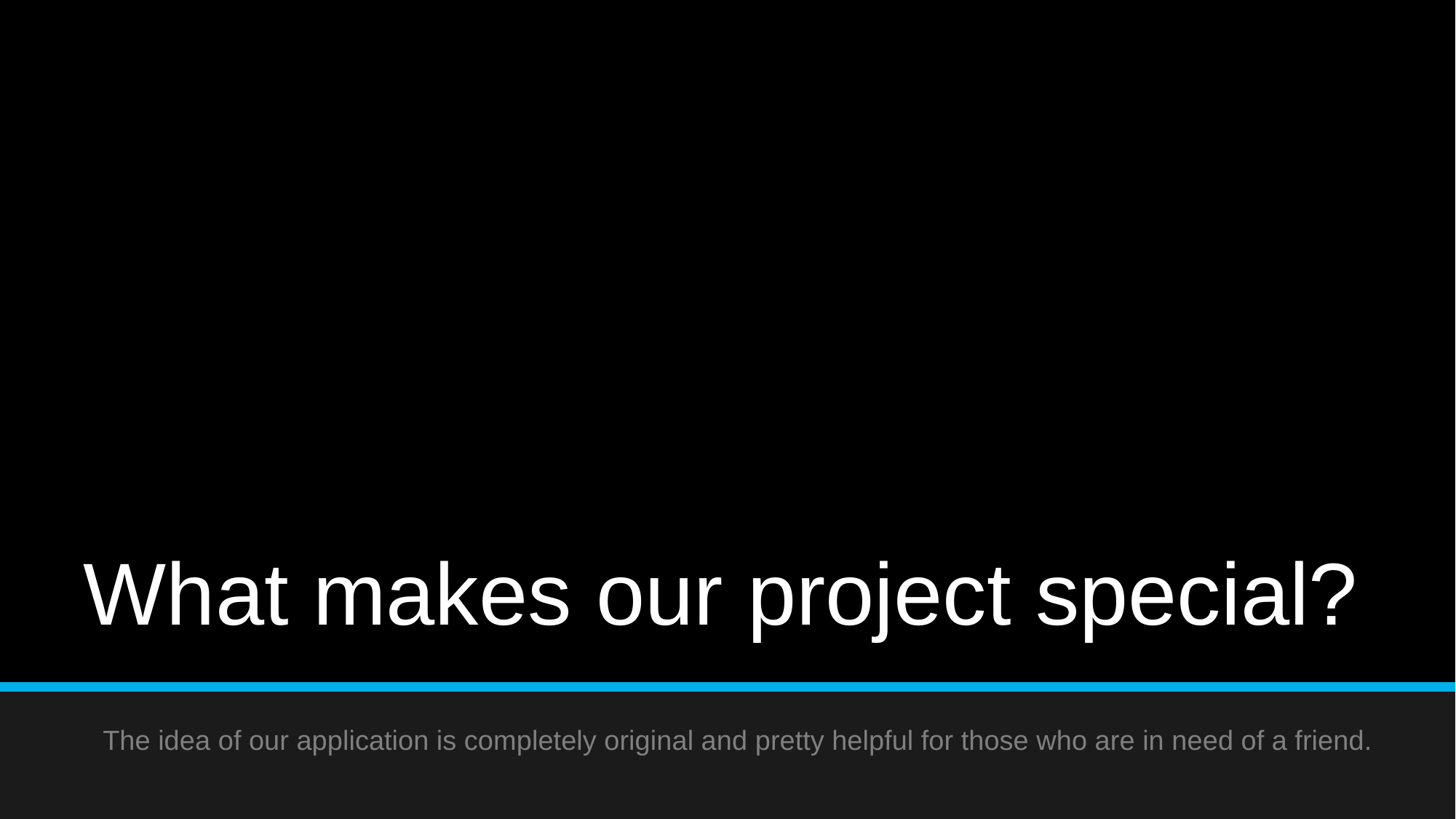

# What makes our project special?
The idea of our application is completely original and pretty helpful for those who are in need of a friend.